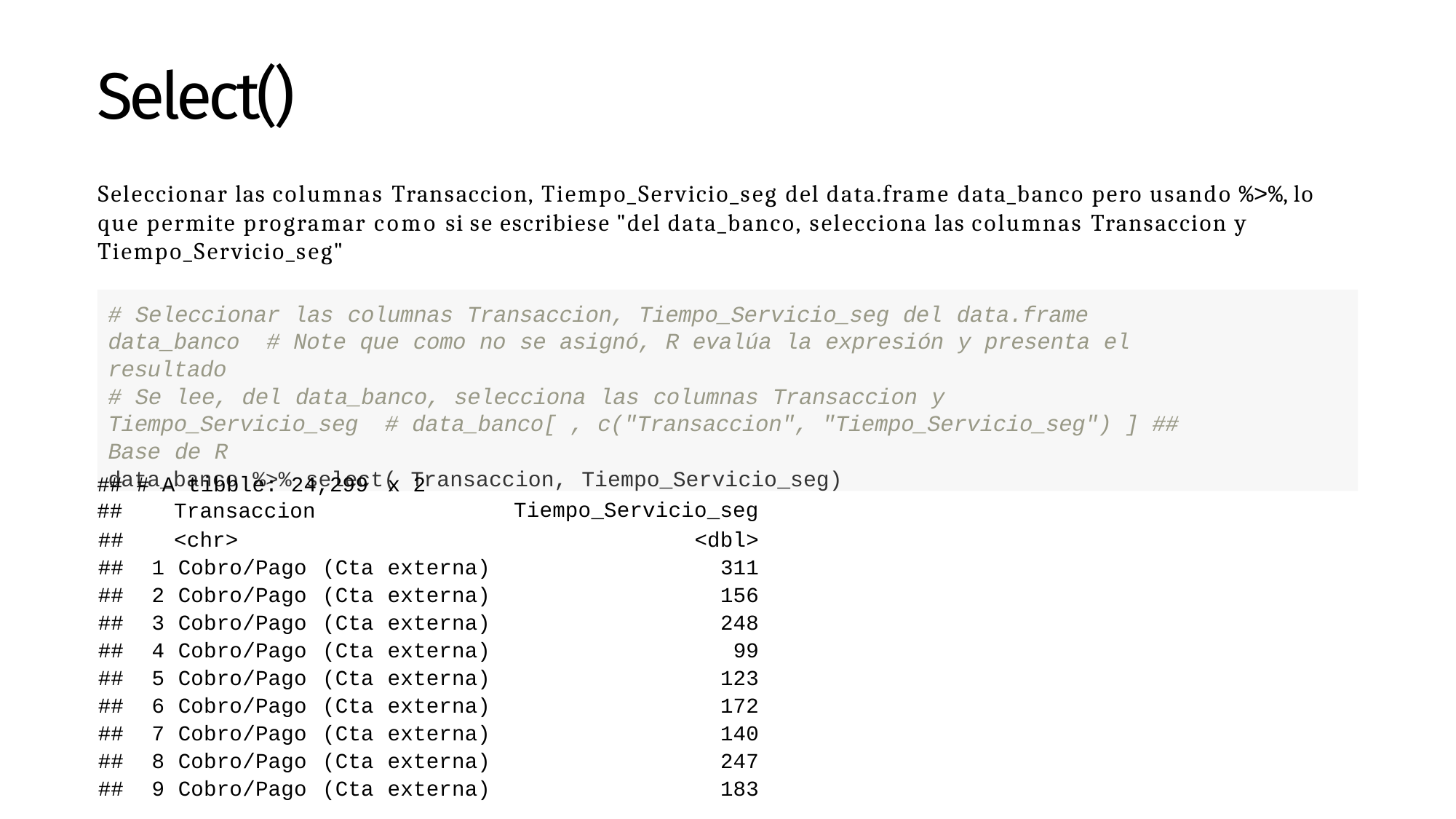

Select()
Seleccionar las columnas Transaccion, Tiempo_Servicio_seg del data.frame data_banco pero usando %>%, lo  que permite programar como si se escribiese "del data_banco, selecciona las columnas Transaccion y  Tiempo_Servicio_seg"
# Seleccionar las columnas Transaccion, Tiempo_Servicio_seg del data.frame data_banco  # Note que como no se asignó, R evalúa la expresión y presenta el resultado
# Se lee, del data_banco, selecciona las columnas Transaccion y Tiempo_Servicio_seg  # data_banco[ , c("Transaccion", "Tiempo_Servicio_seg") ] ## Base de R
data_banco %>% select( Transaccion, Tiempo_Servicio_seg)
| ## ## | # A tibble: 24,299 Transaccion |  |  | x 2 | Tiempo\_Servicio\_seg |
| --- | --- | --- | --- | --- | --- |
| ## | <chr> |  |  |  | <dbl> |
| ## | 1 | Cobro/Pago | (Cta | externa) | 311 |
| ## | 2 | Cobro/Pago | (Cta | externa) | 156 |
| ## | 3 | Cobro/Pago | (Cta | externa) | 248 |
| ## | 4 | Cobro/Pago | (Cta | externa) | 99 |
| ## | 5 | Cobro/Pago | (Cta | externa) | 123 |
| ## | 6 | Cobro/Pago | (Cta | externa) | 172 |
| ## | 7 | Cobro/Pago | (Cta | externa) | 140 |
| ## | 8 | Cobro/Pago | (Cta | externa) | 247 |
| ## | 9 | Cobro/Pago | (Cta | externa) | 183 |